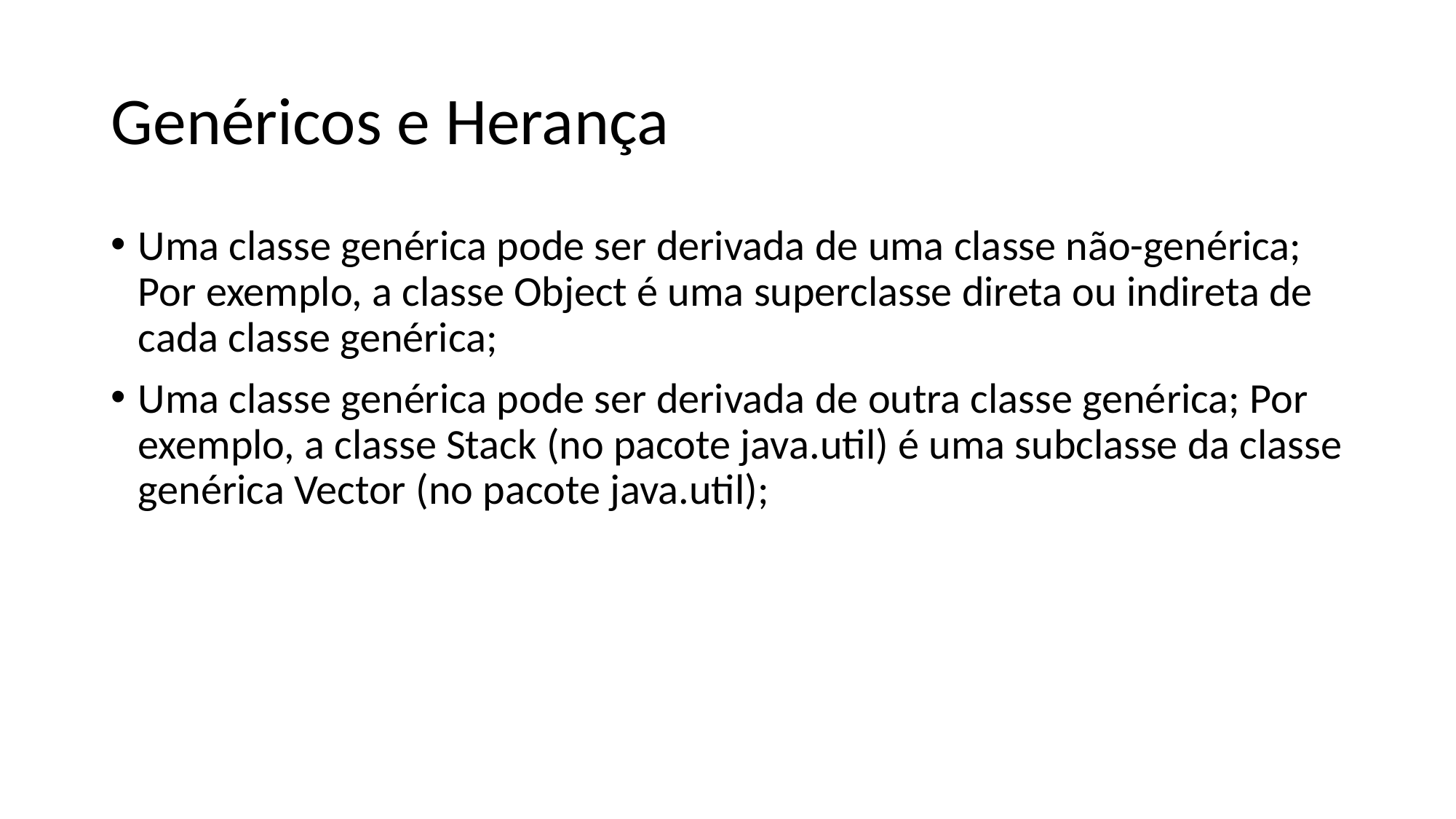

# Genéricos e Herança
Uma classe genérica pode ser derivada de uma classe não-genérica; Por exemplo, a classe Object é uma superclasse direta ou indireta de cada classe genérica;
Uma classe genérica pode ser derivada de outra classe genérica; Por exemplo, a classe Stack (no pacote java.util) é uma subclasse da classe genérica Vector (no pacote java.util);